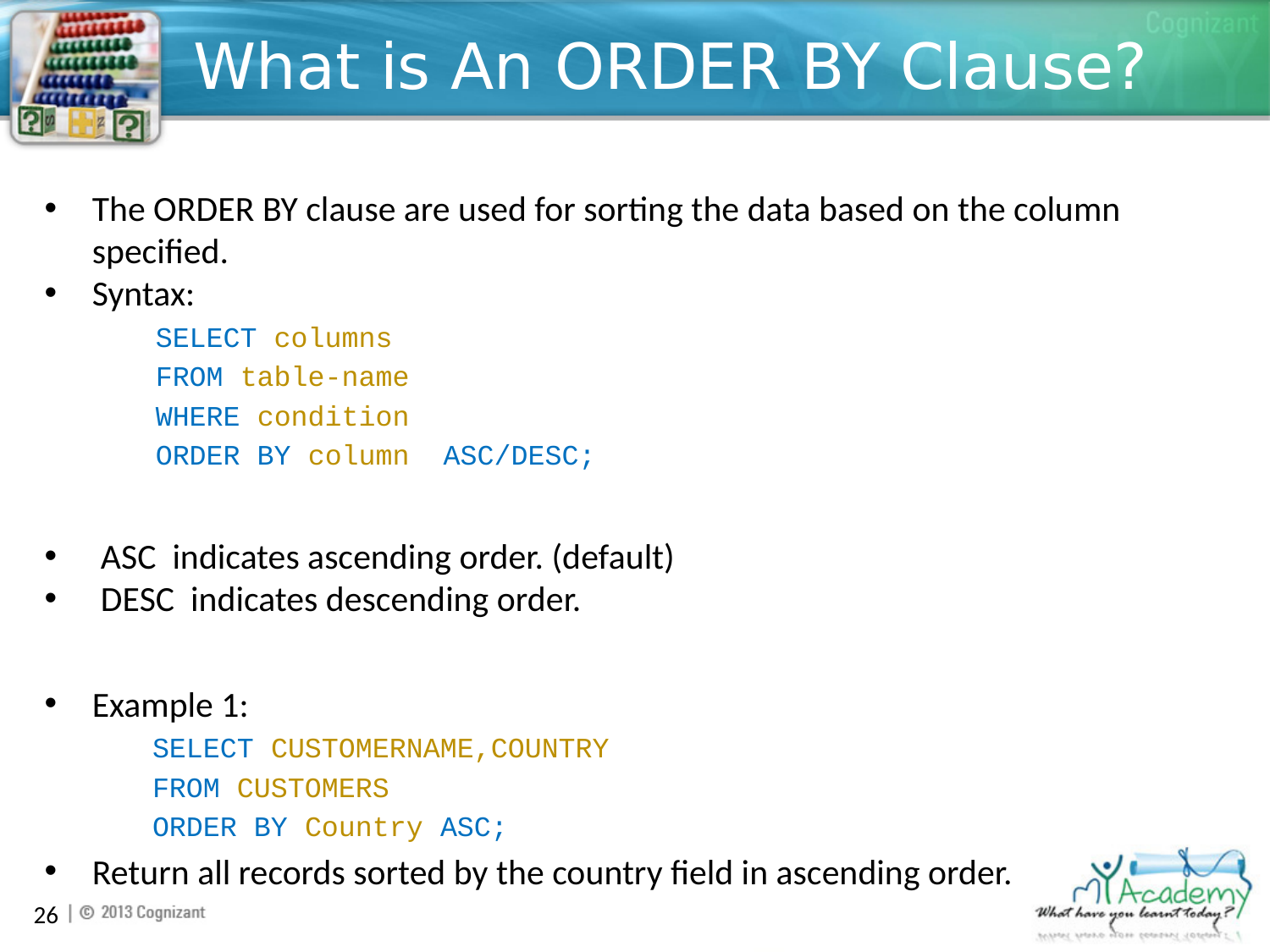

# What is An ORDER BY Clause?
The ORDER BY clause are used for sorting the data based on the column specified.
Syntax:
SELECT columns
FROM table-name
WHERE condition
ORDER BY column  ASC/DESC;

ASC  indicates ascending order. (default)
DESC  indicates descending order.

Example 1:
SELECT CUSTOMERNAME,COUNTRY
FROM CUSTOMERS
ORDER BY Country ASC;
Return all records sorted by the country field in ascending order.

26